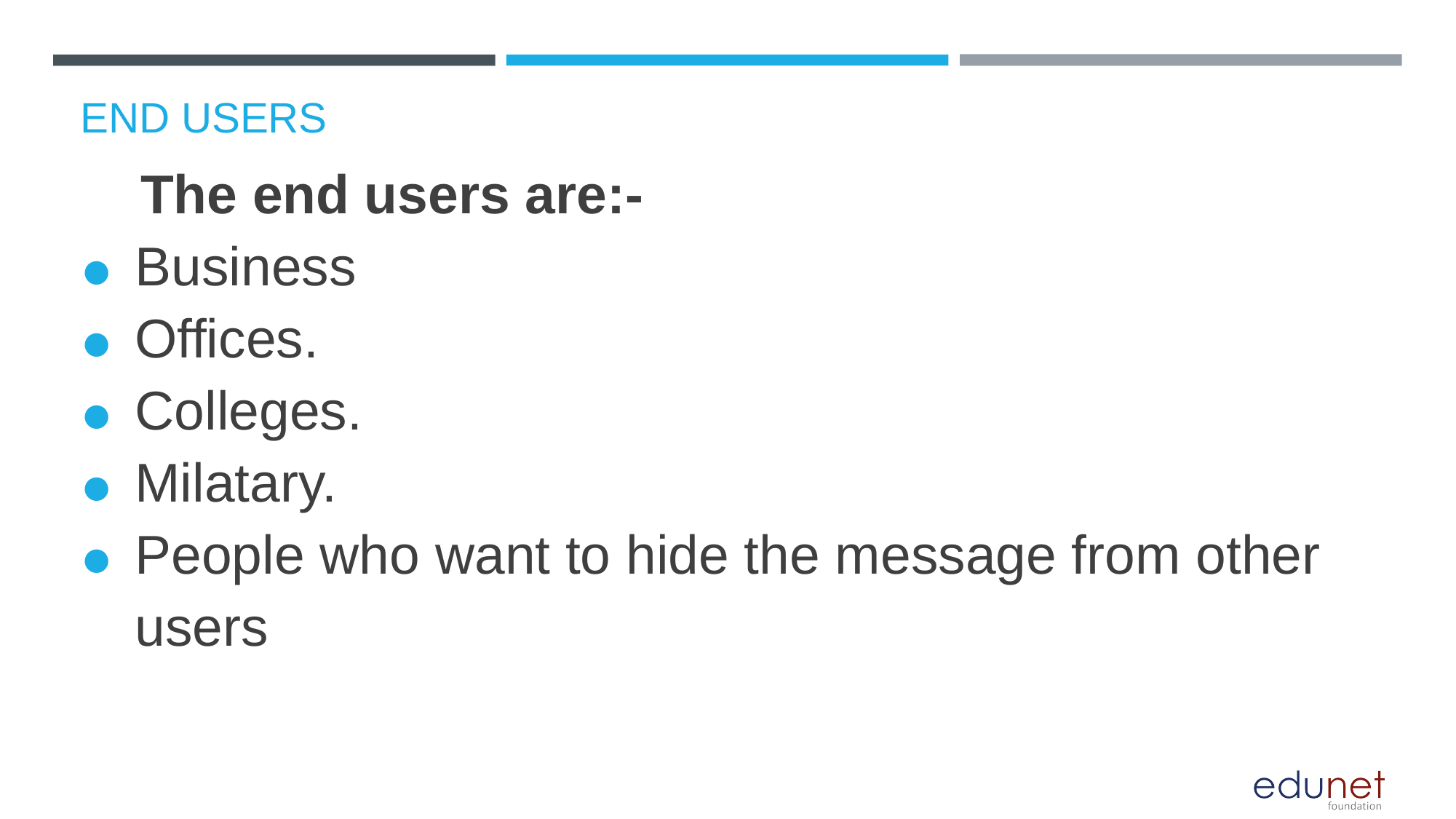

# END USERS
    The end users are:-
Business
Offices.
Colleges.
Milatary.
People who want to hide the message from other users